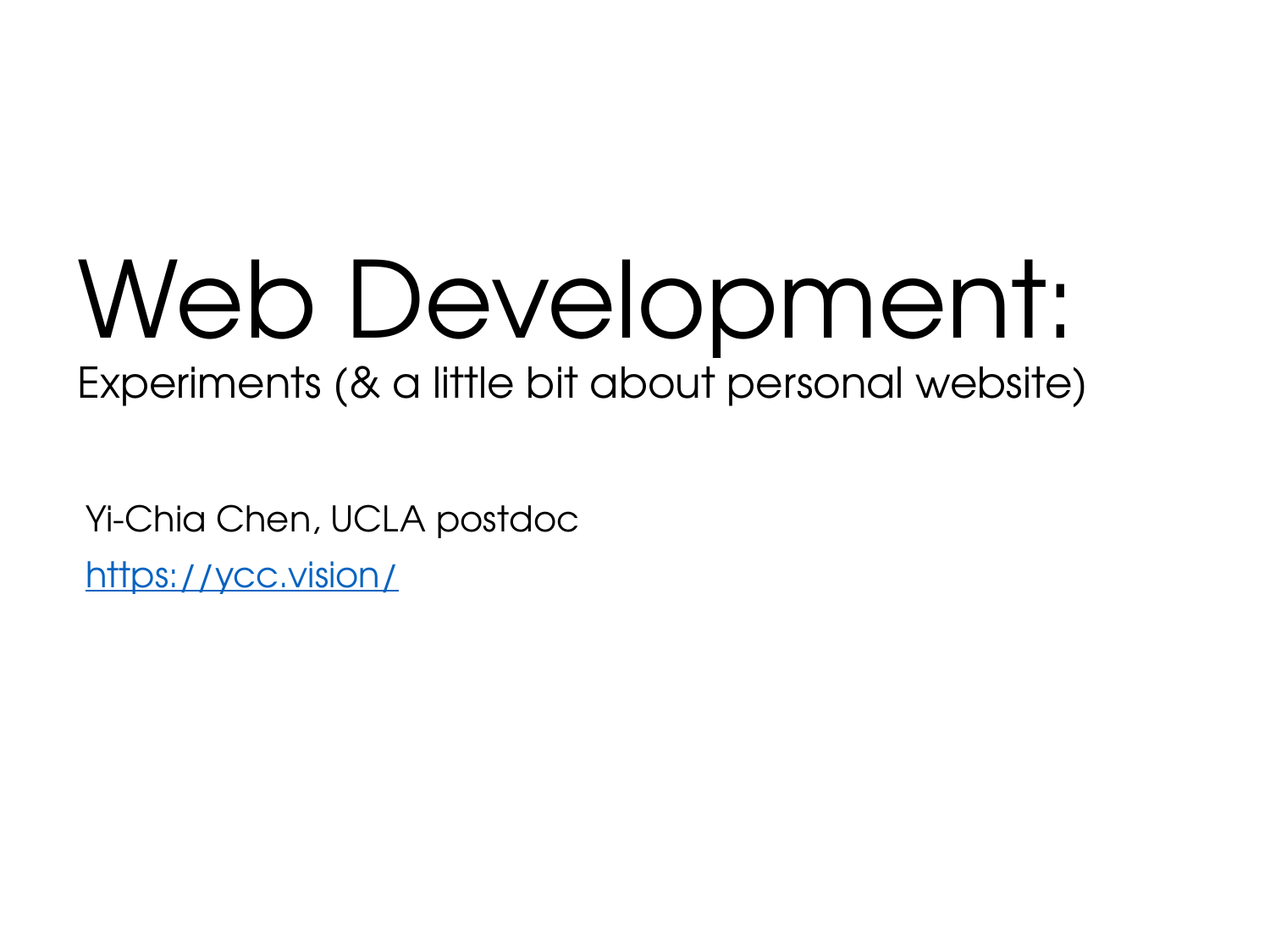

# Web Development: Experiments (& a little bit about personal website)
Yi-Chia Chen, UCLA postdoc
https://ycc.vision/